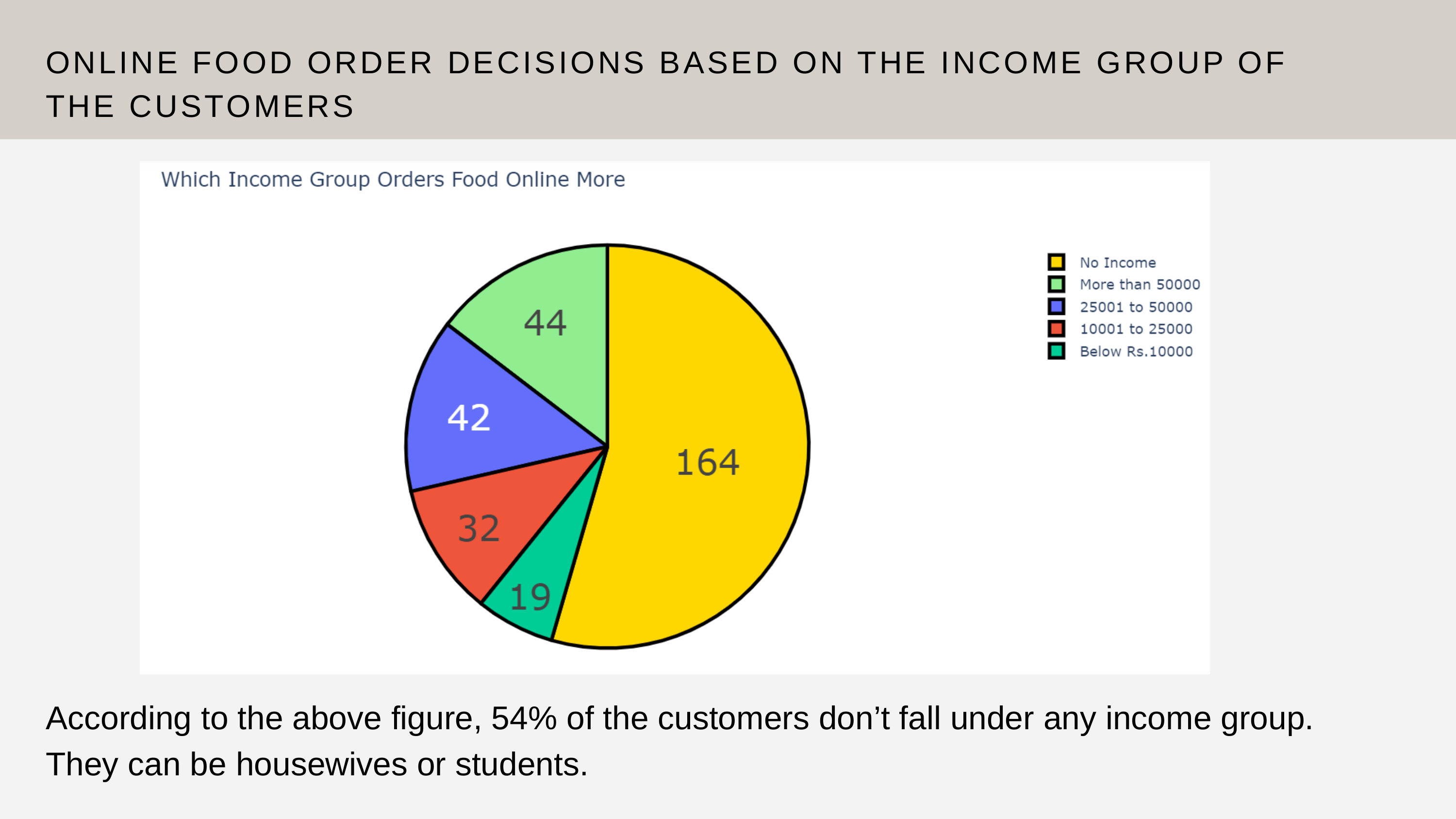

ONLINE FOOD ORDER DECISIONS BASED ON THE INCOME GROUP OF THE CUSTOMERS

According to the above figure, 54% of the customers don’t fall under any income group. They can be housewives or students.